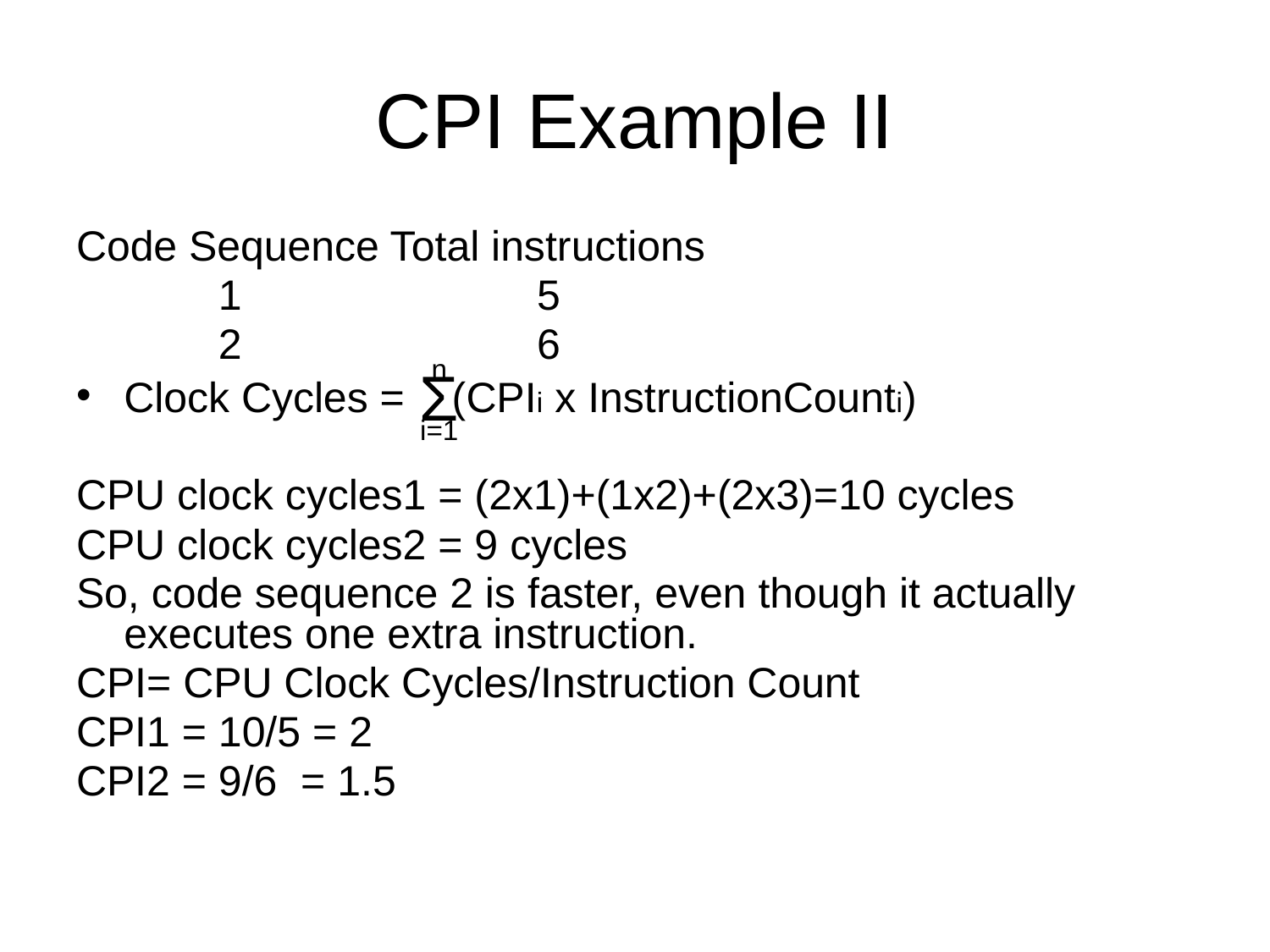

# CPI Example II
Code Sequence Total instructions
            1                         5
            2                         6
Clock Cycles =    (CPIi x InstructionCounti)

CPU clock cycles1 = (2x1)+(1x2)+(2x3)=10 cycles
CPU clock cycles2 = 9 cycles
So, code sequence 2 is faster, even though it actually executes one extra instruction.
CPI= CPU Clock Cycles/Instruction Count
CPI1 = 10/5 = 2
CPI2 = 9/6  = 1.5
n
Σ
i=1